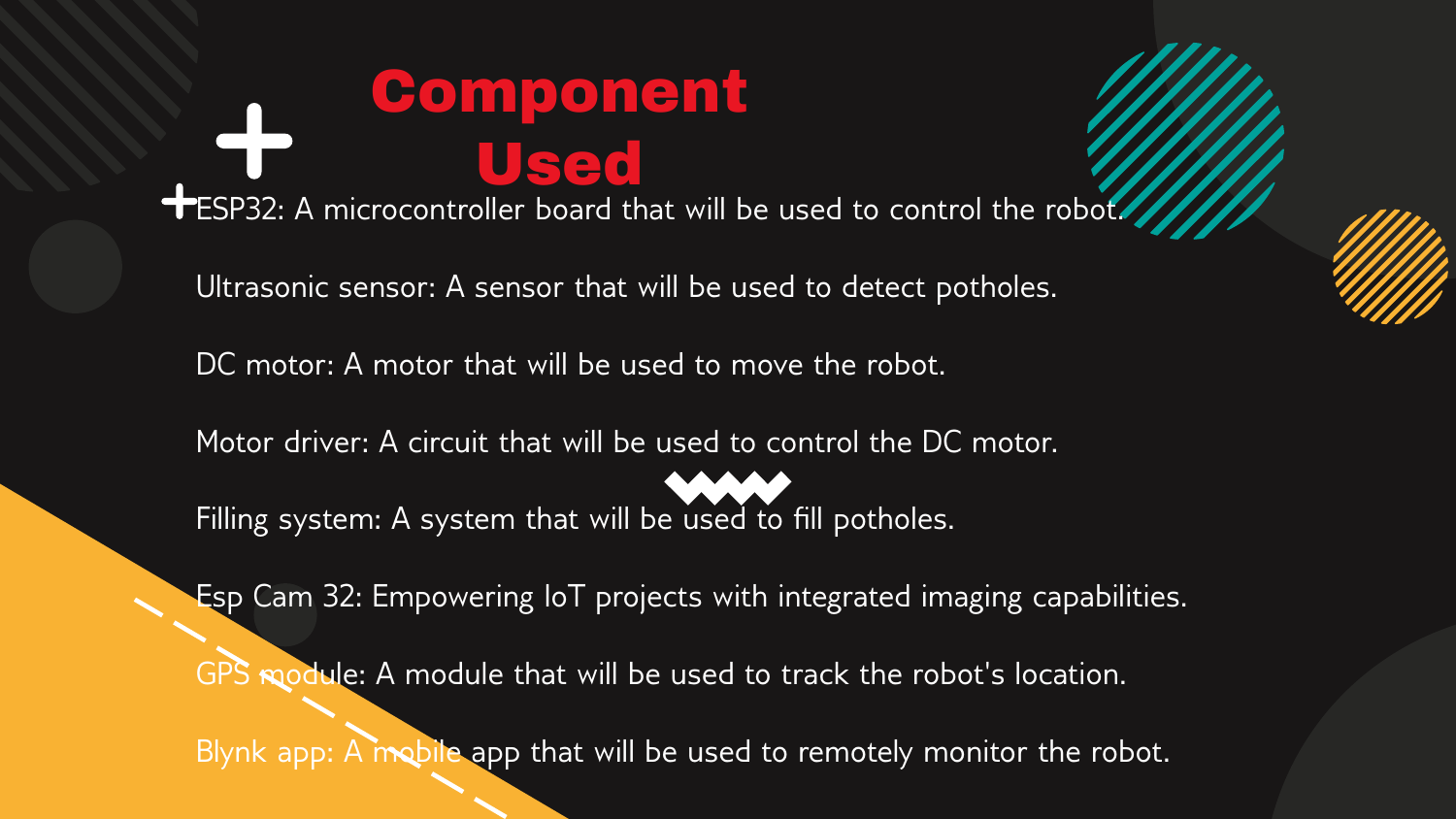

Component Used
# ESP32: A microcontroller board that will be used to control the robot. Ultrasonic sensor: A sensor that will be used to detect potholes. DC motor: A motor that will be used to move the robot. Motor driver: A circuit that will be used to control the DC motor. Filling system: A system that will be used to fill potholes. Esp Cam 32: Empowering IoT projects with integrated imaging capabilities. GPS module: A module that will be used to track the robot's location. Blynk app: A mobile app that will be used to remotely monitor the robot.